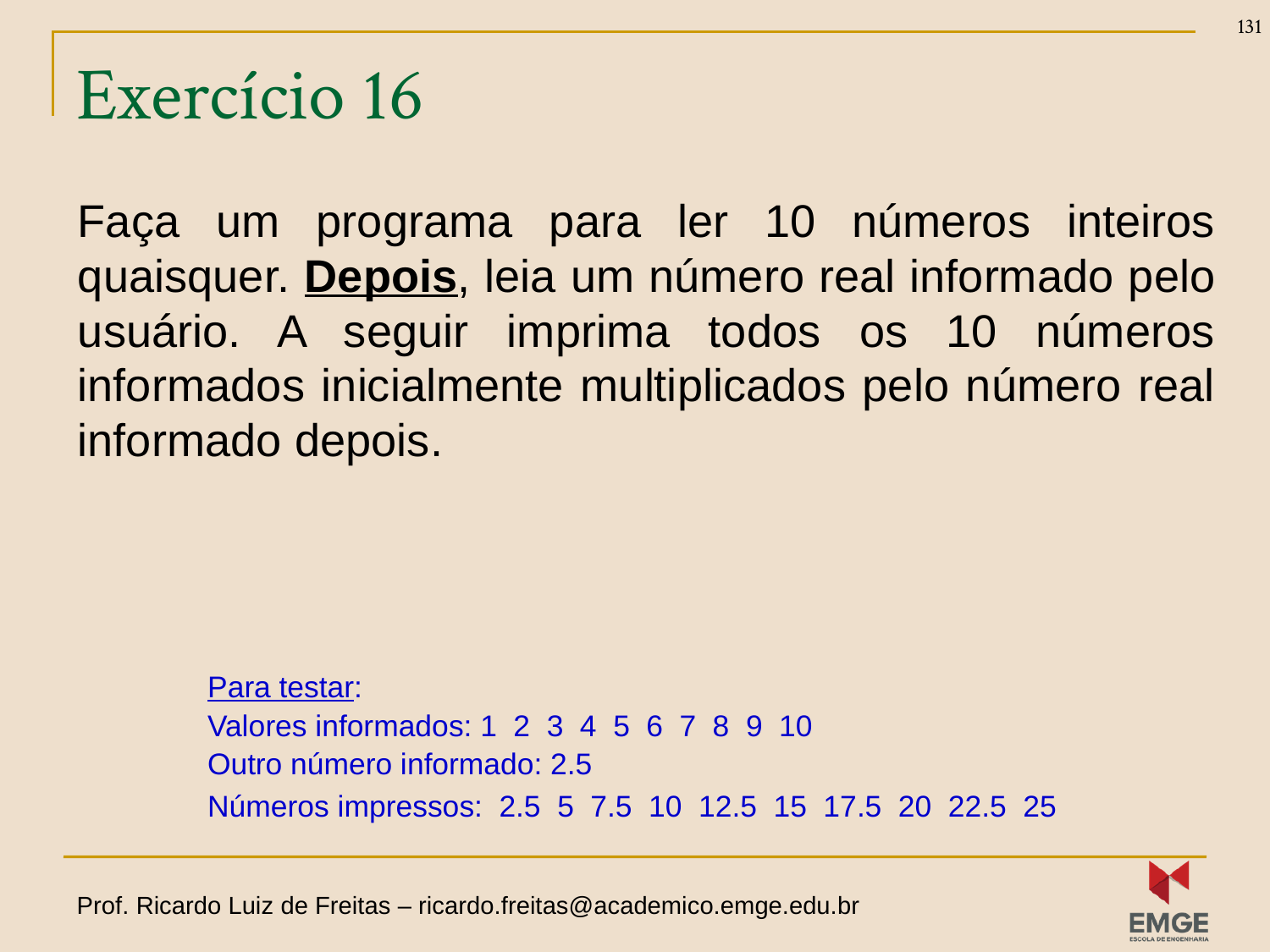

131
# Exercício 16
Faça um programa para ler 10 números inteiros quaisquer. Depois, leia um número real informado pelo usuário. A seguir imprima todos os 10 números informados inicialmente multiplicados pelo número real informado depois.
Para testar:
Valores informados: 1  2  3  4  5  6  7  8  9  10
Outro número informado: 2.5
Números impressos:  2.5  5  7.5  10  12.5  15  17.5  20  22.5  25